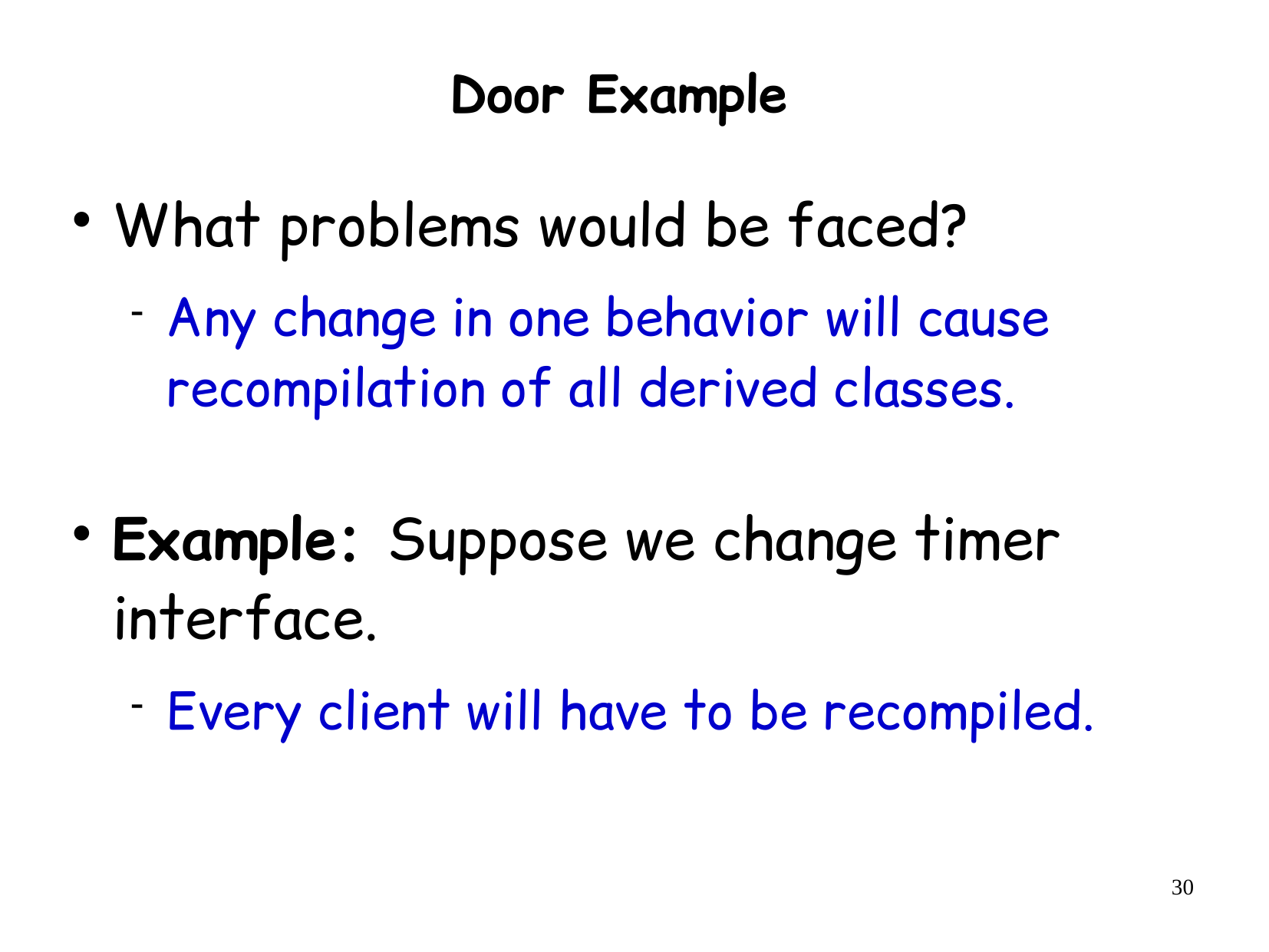

# Door Example
What problems would be faced?
Any change in one behavior will cause recompilation of all derived classes.
Example: Suppose we change timer interface.
Every client will have to be recompiled.